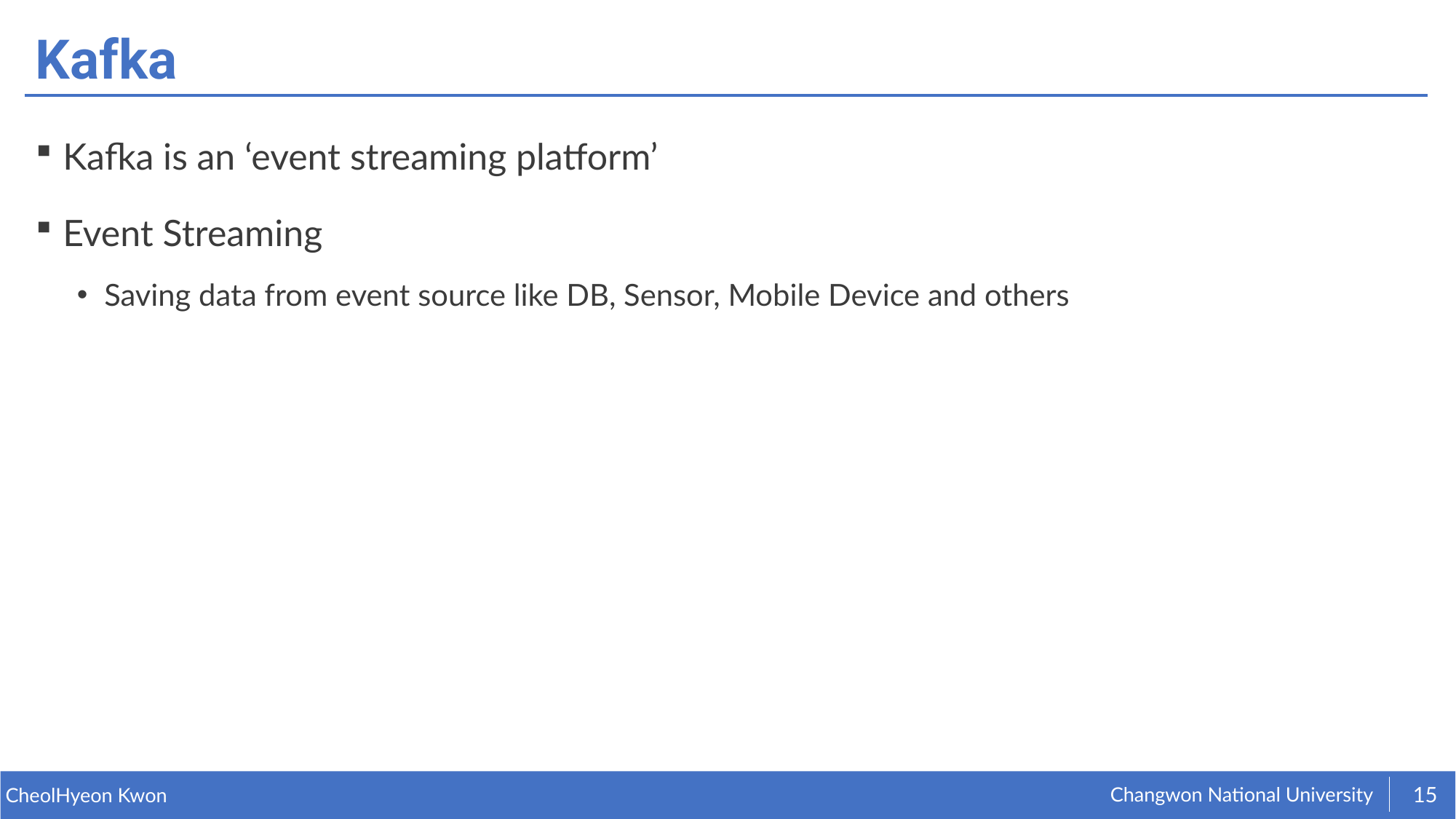

# Kafka
Kafka is an ‘event streaming platform’
Event Streaming
Saving data from event source like DB, Sensor, Mobile Device and others
15